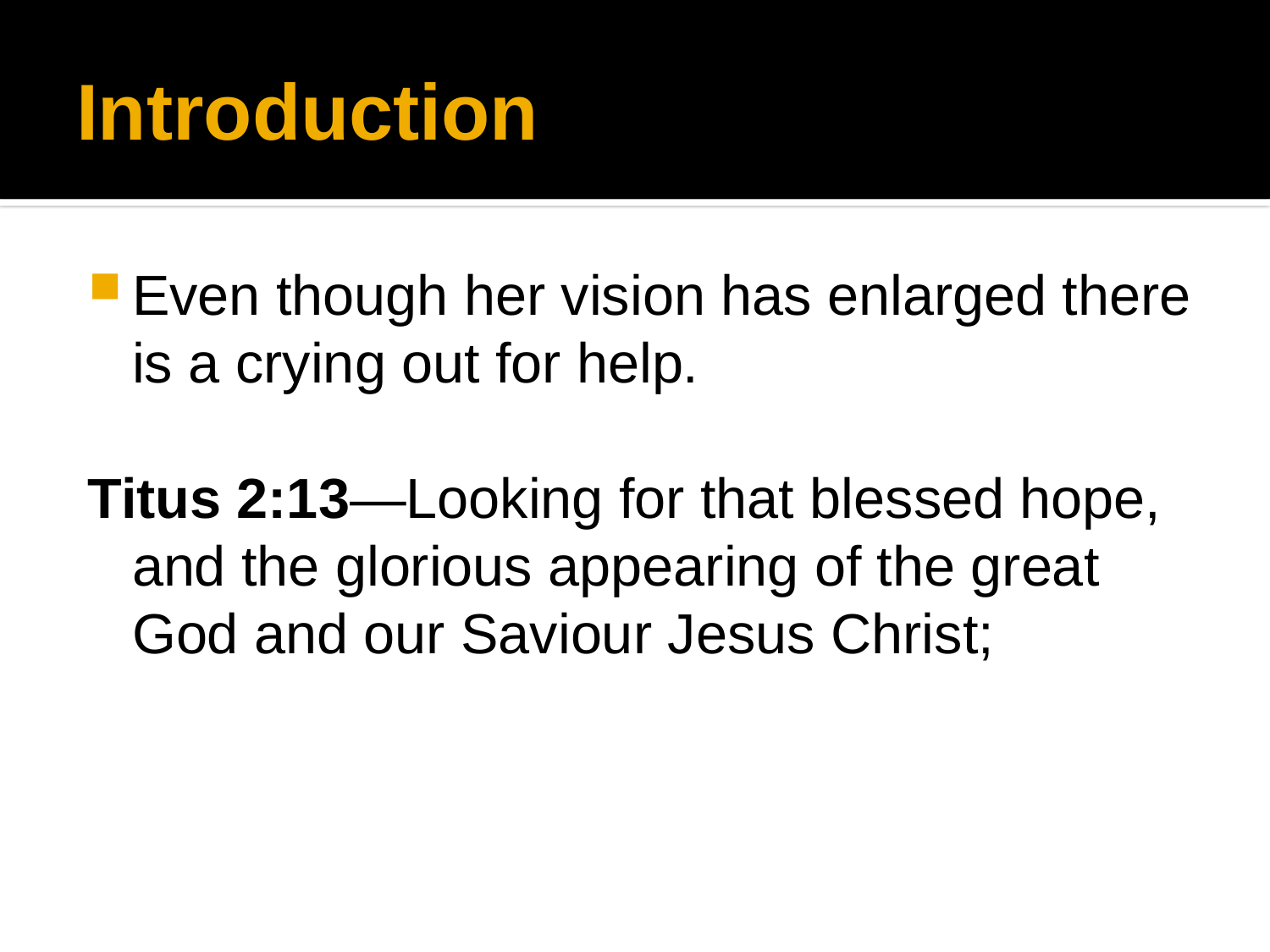

# Introduction
Even though her vision has enlarged there is a crying out for help.

Titus 2:13—Looking for that blessed hope, and the glorious appearing of the great God and our Saviour Jesus Christ;